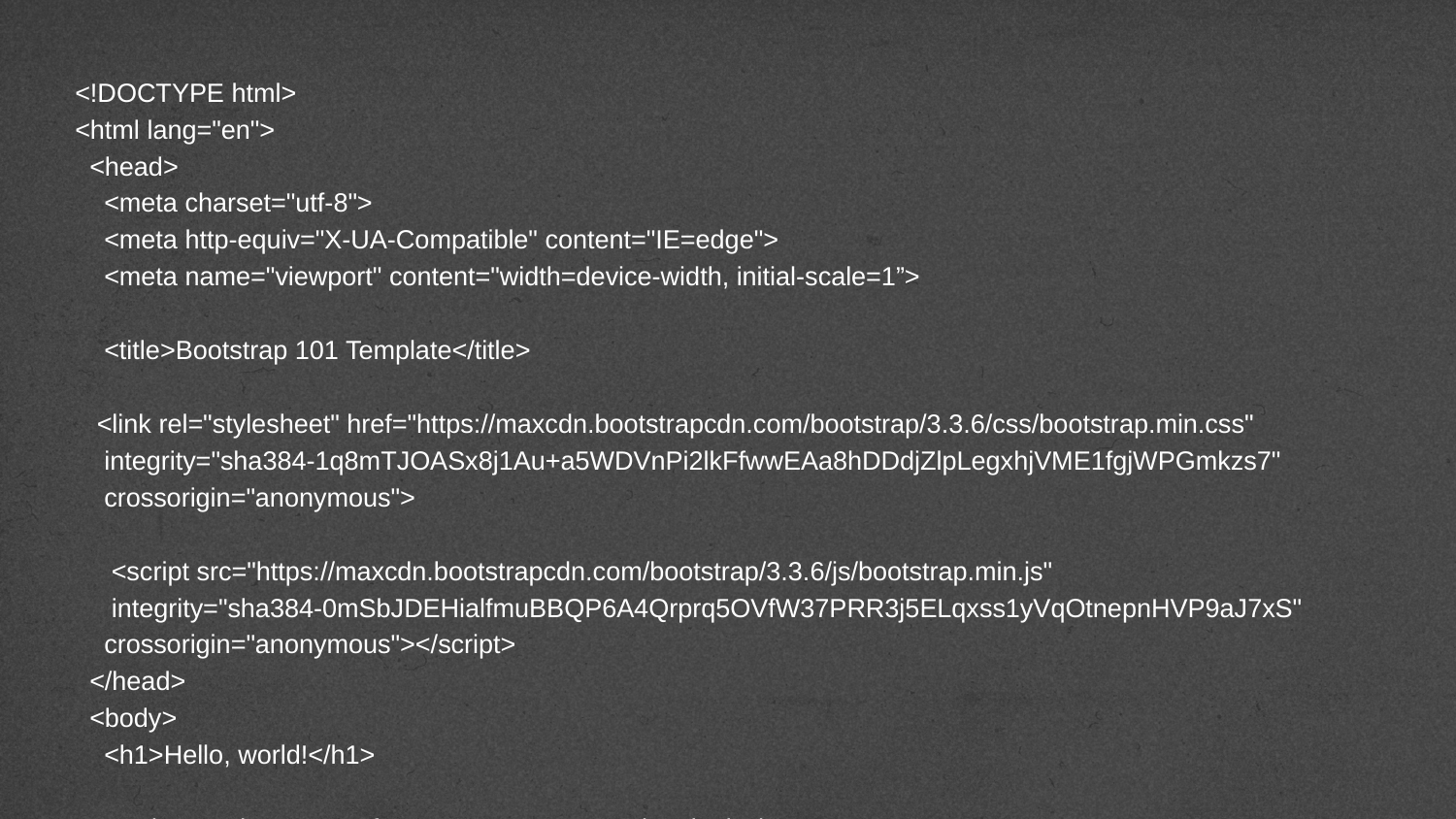

<!DOCTYPE html>
<html lang="en">
  <head>
    <meta charset="utf-8">
    <meta http-equiv="X-UA-Compatible" content="IE=edge">
    <meta name="viewport" content="width=device-width, initial-scale=1”>

    <title>Bootstrap 101 Template</title>

   <link rel="stylesheet" href="https://maxcdn.bootstrapcdn.com/bootstrap/3.3.6/css/bootstrap.min.css"
    integrity="sha384-1q8mTJOASx8j1Au+a5WDVnPi2lkFfwwEAa8hDDdjZlpLegxhjVME1fgjWPGmkzs7"
    crossorigin="anonymous">

     <script src="https://maxcdn.bootstrapcdn.com/bootstrap/3.3.6/js/bootstrap.min.js"
     integrity="sha384-0mSbJDEHialfmuBBQP6A4Qrprq5OVfW37PRR3j5ELqxss1yVqOtnepnHVP9aJ7xS"
    crossorigin="anonymous"></script>
  </head>
  <body>
    <h1>Hello, world!</h1>

    <!-- jQuery (necessary for Bootstrap's JavaScript plugins) -->
    <script src="https://ajax.googleapis.com/ajax/libs/jquery/1.11.3/jquery.min.js"></script>
    <!-- Include all compiled plugins (below), or include individual files as needed -->
    <script src="js/bootstrap.min.js"></script>
  </body>
</html>